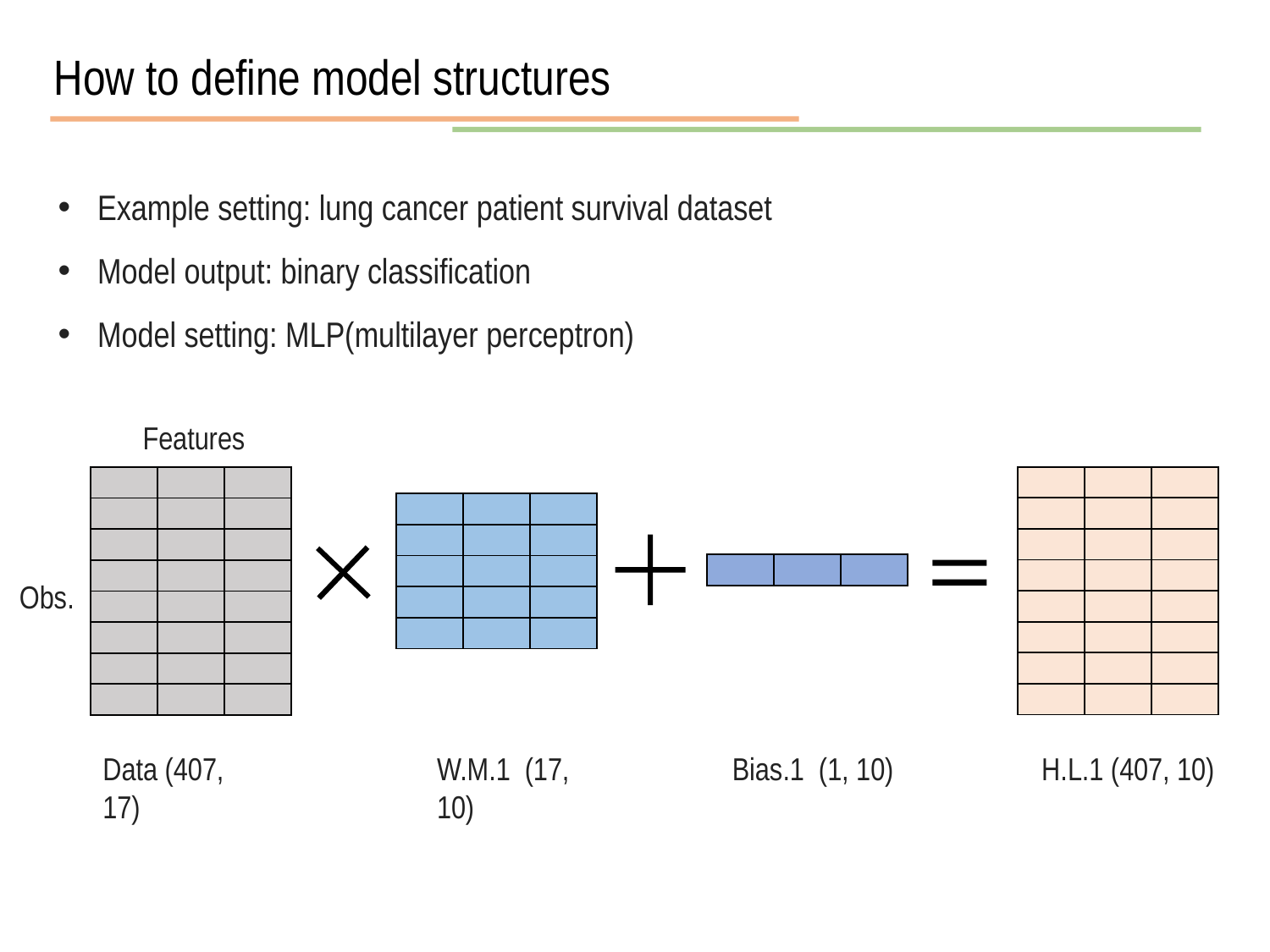

How to define model structures
Example setting: lung cancer patient survival dataset
Model output: binary classification
Model setting: MLP(multilayer perceptron)
Features
|  |  |  |
| --- | --- | --- |
|  |  |  |
|  |  |  |
|  |  |  |
|  |  |  |
|  |  |  |
|  |  |  |
|  |  |  |
|  |  |  |
| --- | --- | --- |
|  |  |  |
|  |  |  |
|  |  |  |
|  |  |  |
|  |  |  |
|  |  |  |
|  |  |  |
|  |  |  |
| --- | --- | --- |
|  |  |  |
|  |  |  |
|  |  |  |
|  |  |  |

|  |  |  |
| --- | --- | --- |

Obs.
Data (407, 17)
W.M.1  (17, 10)
Bias.1  (1, 10)
H.L.1 (407, 10)